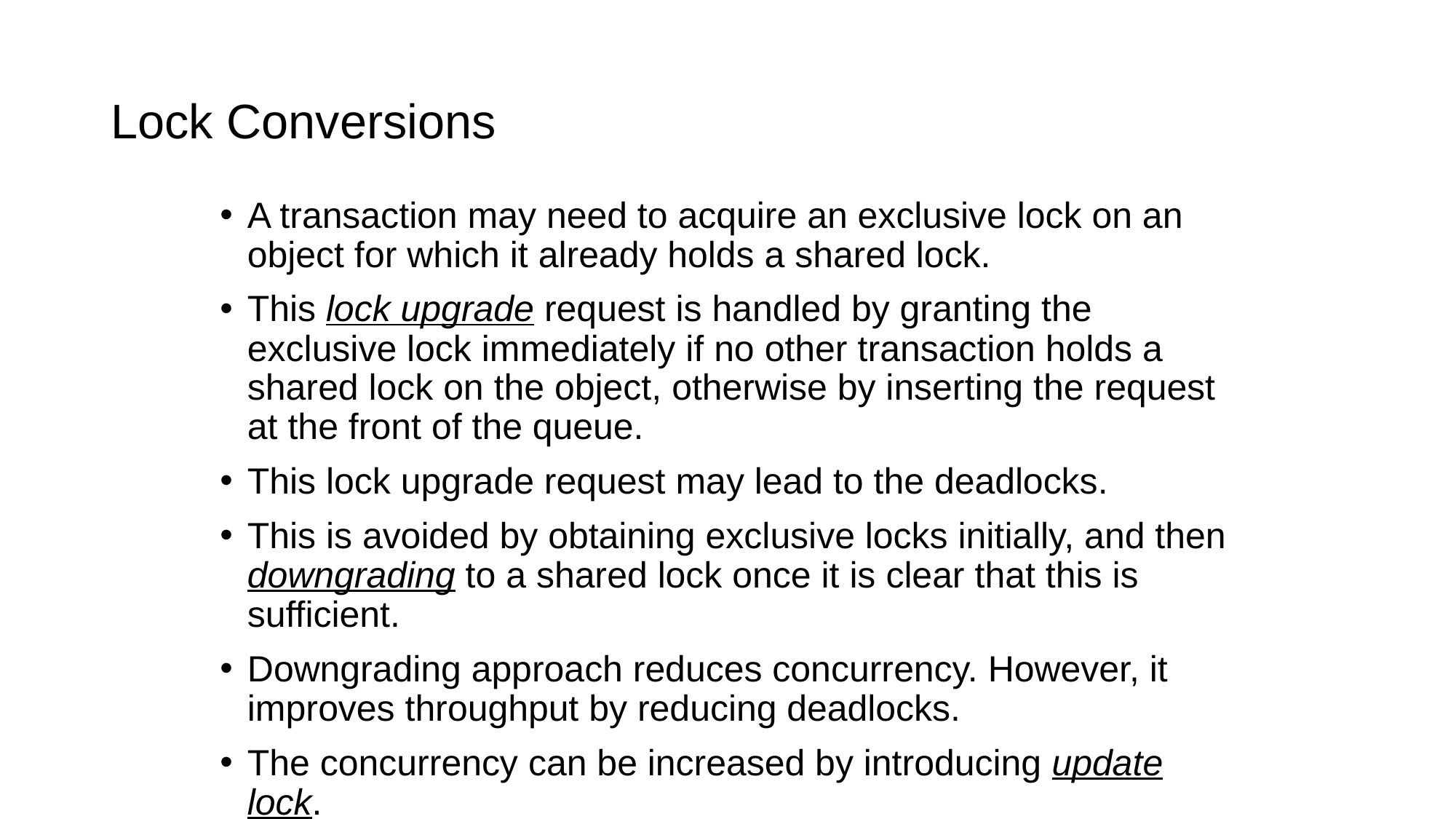

# Lock Conversions
A transaction may need to acquire an exclusive lock on an object for which it already holds a shared lock.
This lock upgrade request is handled by granting the exclusive lock immediately if no other transaction holds a shared lock on the object, otherwise by inserting the request at the front of the queue.
This lock upgrade request may lead to the deadlocks.
This is avoided by obtaining exclusive locks initially, and then downgrading to a shared lock once it is clear that this is sufficient.
Downgrading approach reduces concurrency. However, it improves throughput by reducing deadlocks.
The concurrency can be increased by introducing update lock.